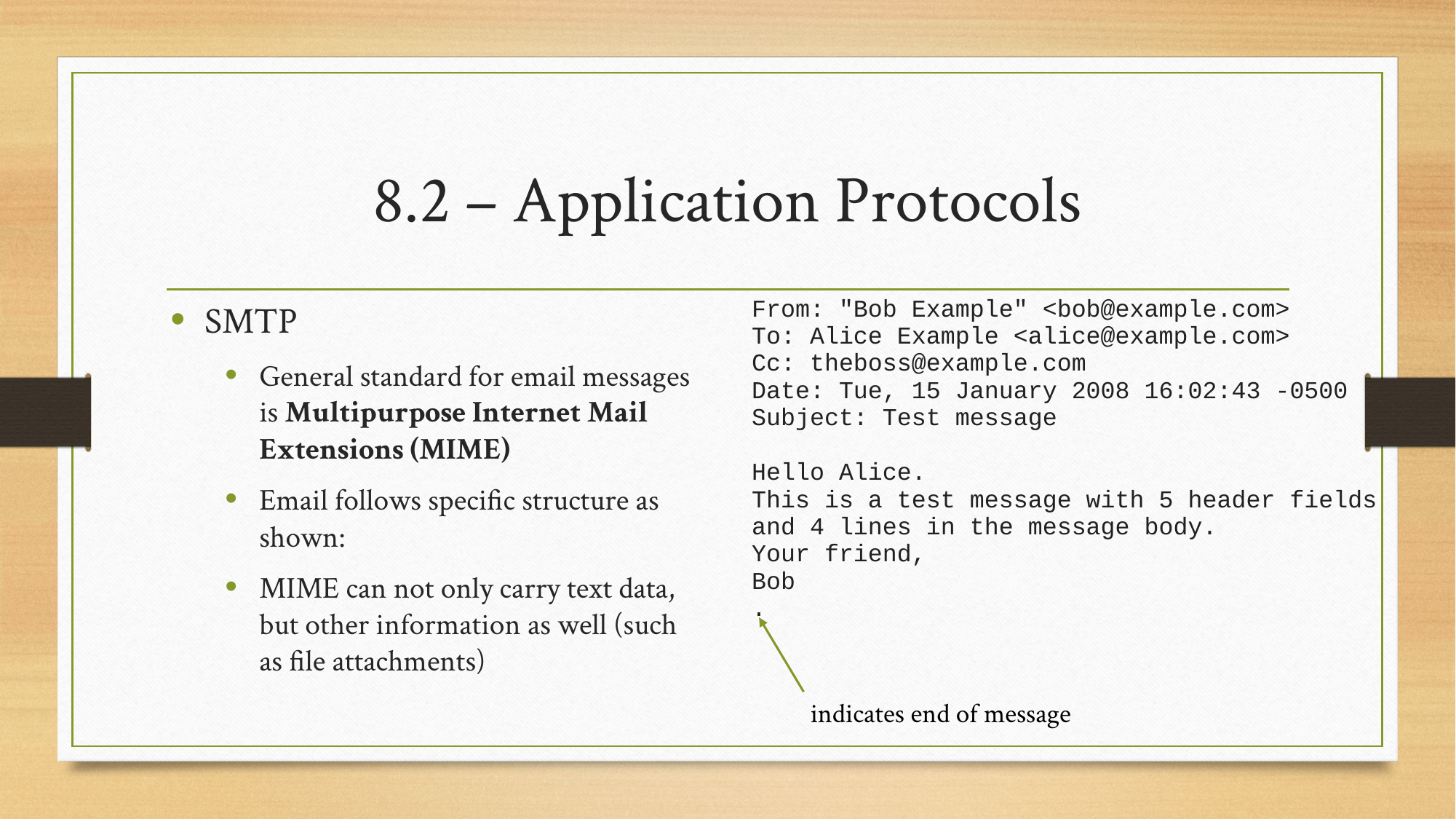

# 8.2 – Application Protocols
From: "Bob Example" <bob@example.com>
To: Alice Example <alice@example.com>
Cc: theboss@example.com
Date: Tue, 15 January 2008 16:02:43 -0500
Subject: Test message
Hello Alice.
This is a test message with 5 header fields and 4 lines in the message body.
Your friend,
Bob
.
SMTP
General standard for email messages is Multipurpose Internet Mail Extensions (MIME)
Email follows specific structure as shown:
MIME can not only carry text data, but other information as well (such as file attachments)
indicates end of message